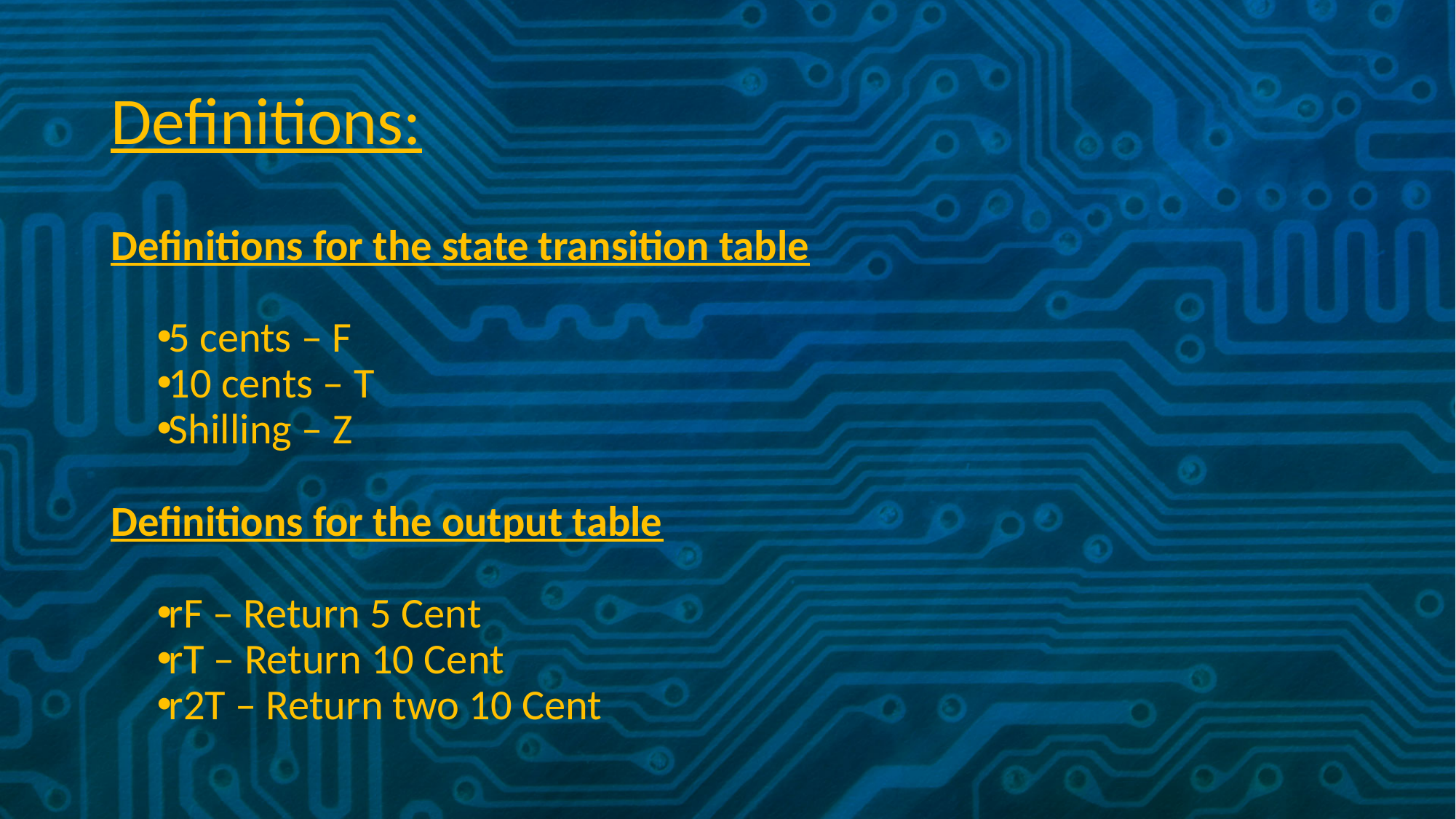

# Definitions:
Definitions for the state transition table

5 cents – F
10 cents – T
Shilling – Z

Definitions for the output table

rF – Return 5 Cent
rT – Return 10 Cent
r2T – Return two 10 Cent